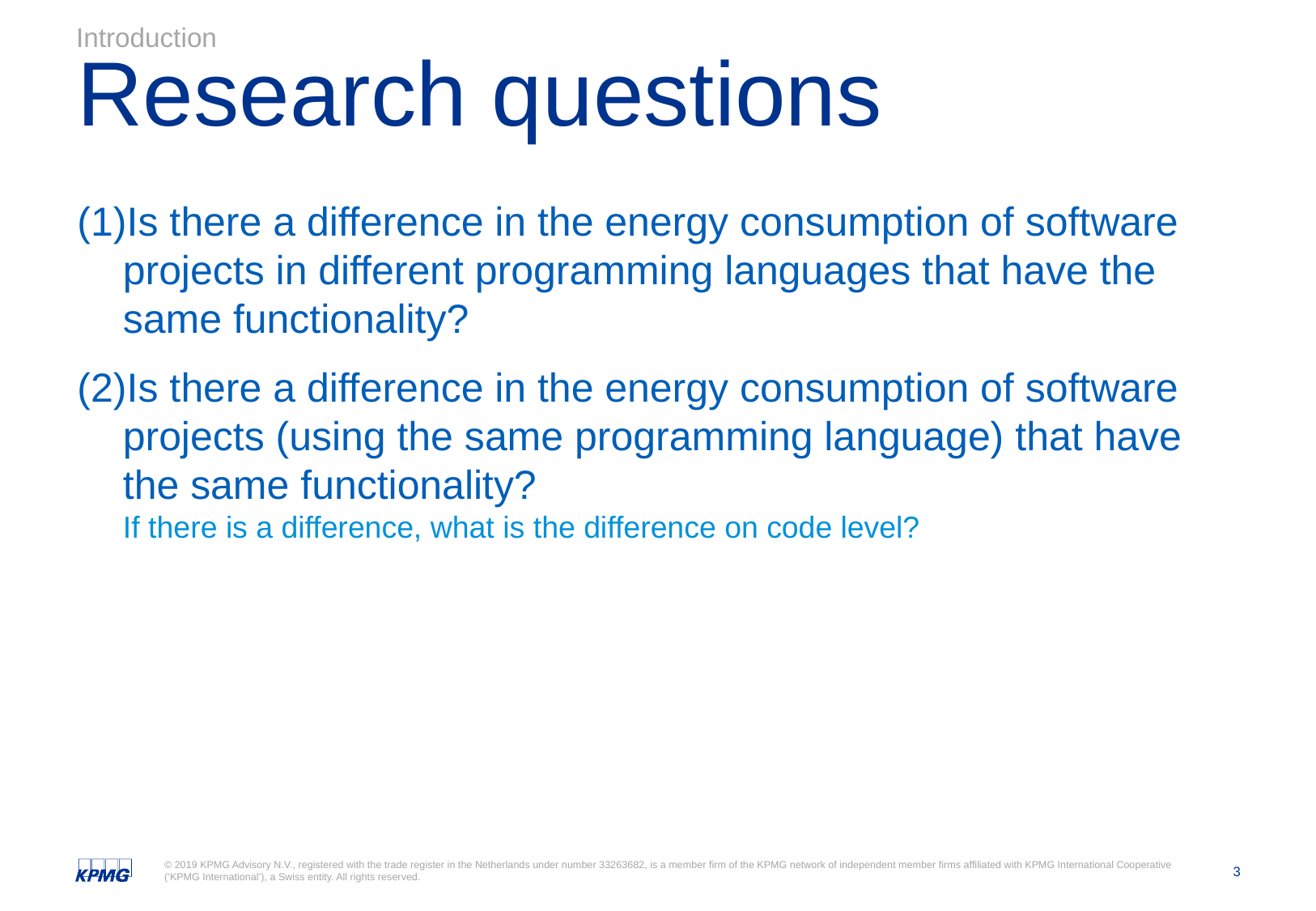

Introduction
# Research questions
Is there a difference in the energy consumption of software projects in different programming languages that have the same functionality?
Is there a difference in the energy consumption of software projects (using the same programming language) that have the same functionality?
If there is a difference, what is the difference on code level?